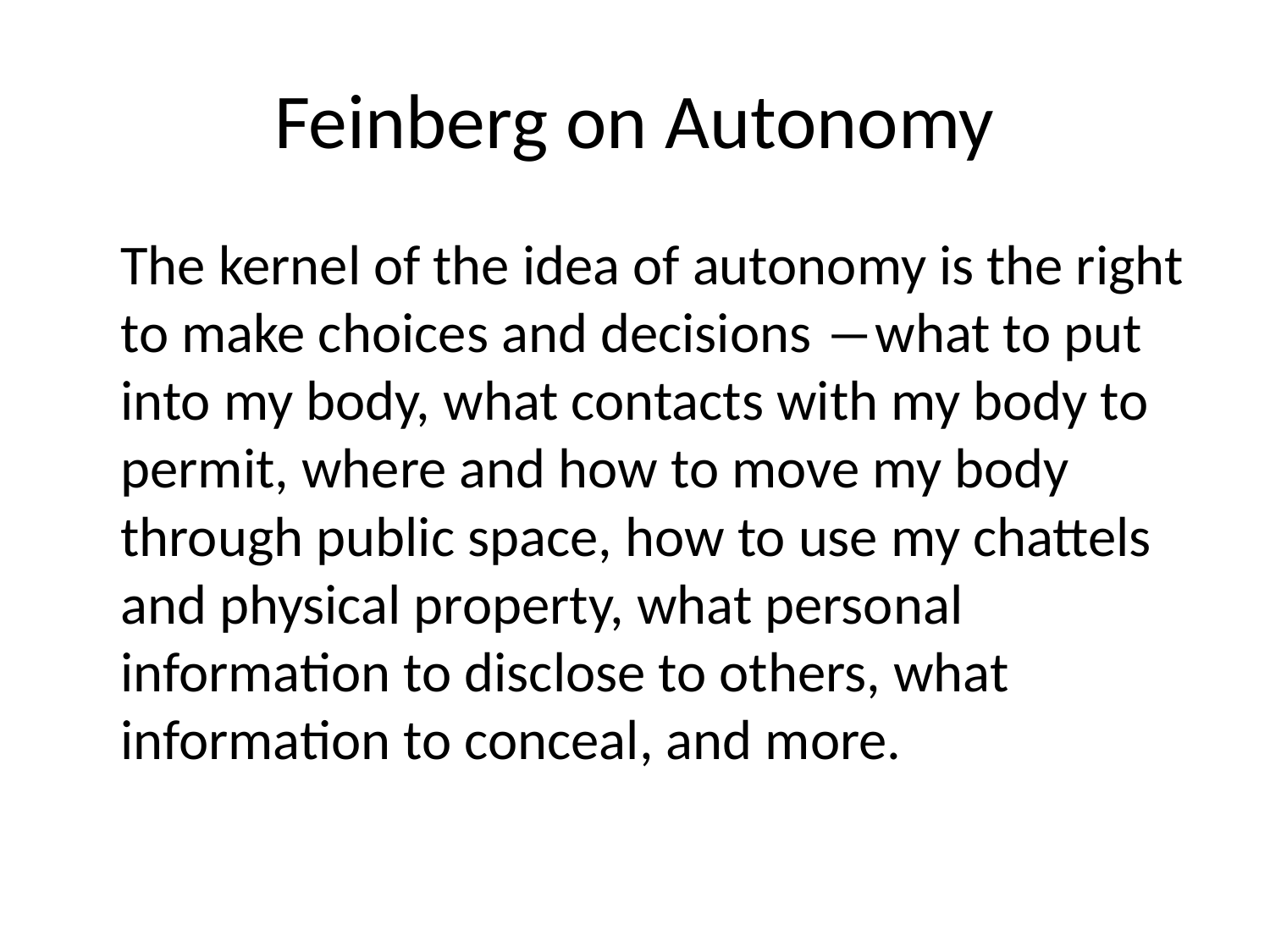

# Feinberg on Autonomy
The kernel of the idea of autonomy is the right to make choices and decisions ―what to put into my body, what contacts with my body to permit, where and how to move my body through public space, how to use my chattels and physical property, what personal information to disclose to others, what information to conceal, and more.